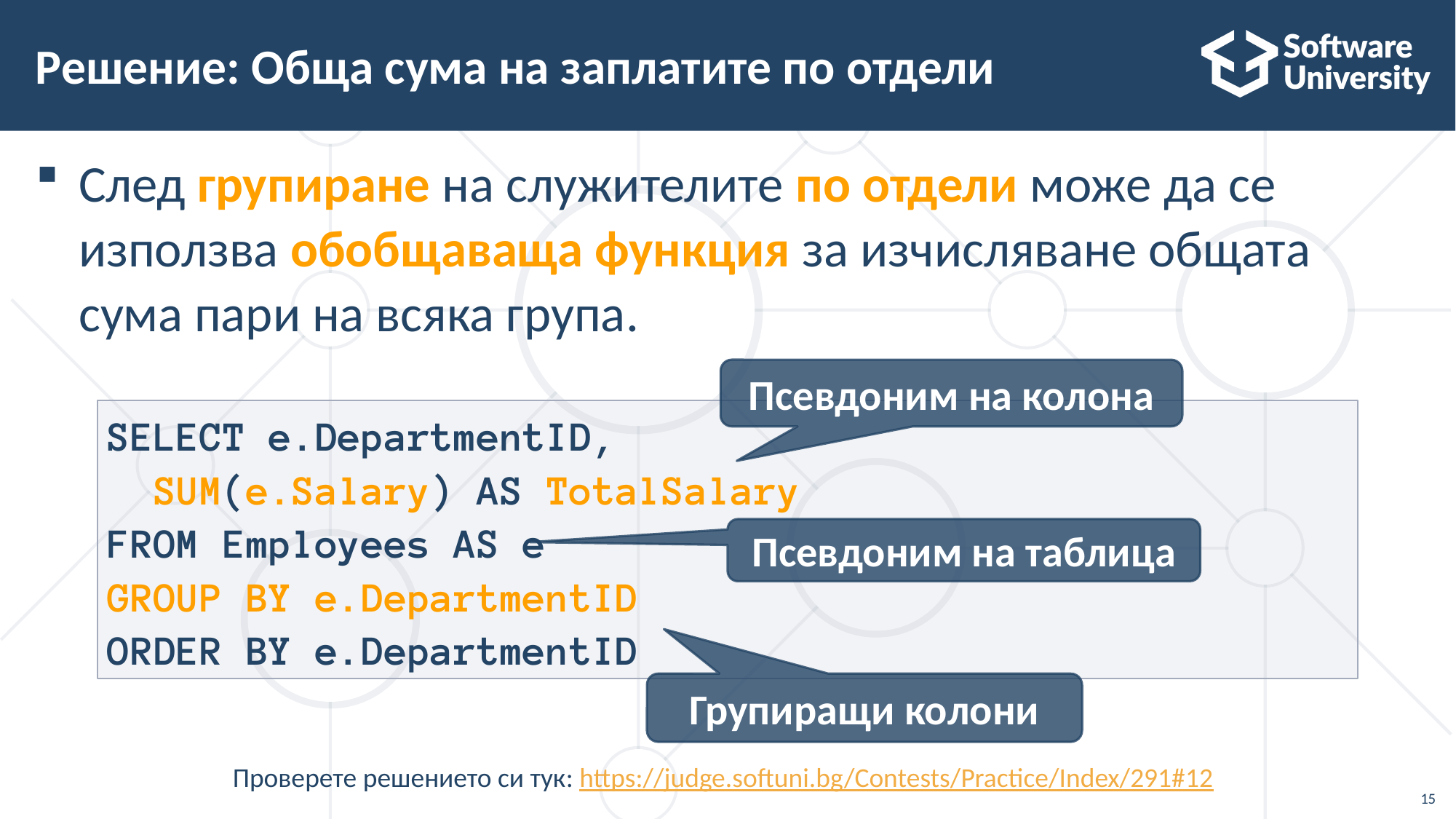

# Решение: Обща сума на заплатите по отдели
След групиране на служителите по отдели може да се използва обобщаваща функция за изчисляване общата сума пари на всяка група.
Псевдоним на колона
SELECT e.DepartmentID,
  SUM(e.Salary) AS TotalSalary
FROM Employees AS e
GROUP BY e.DepartmentID
ORDER BY e.DepartmentID
Псевдоним на таблица
Групиращи колони
Проверете решението си тук: https://judge.softuni.bg/Contests/Practice/Index/291#12
15